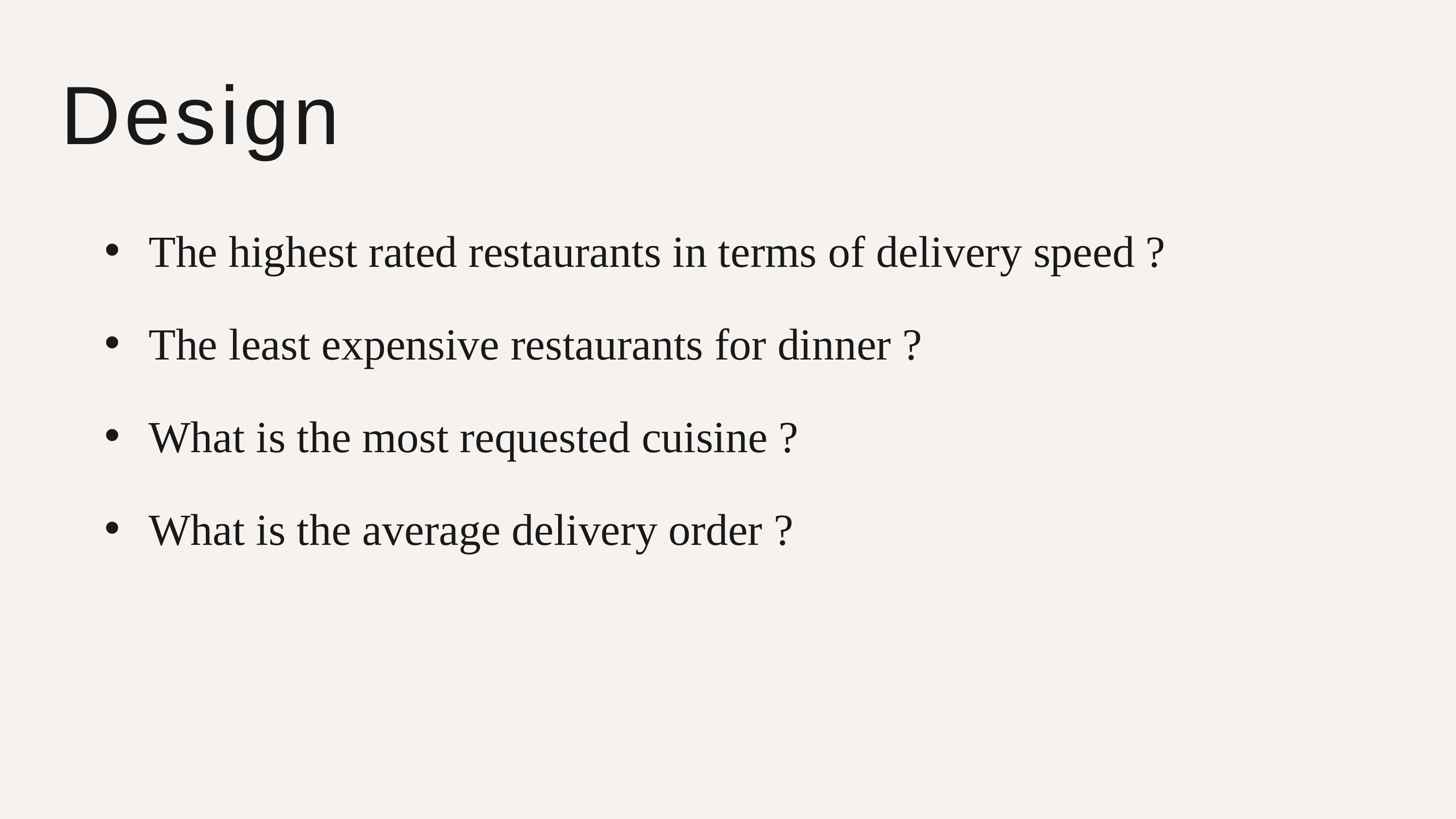

Design
The highest rated restaurants in terms of delivery speed ?
The least expensive restaurants for dinner ?
What is the most requested cuisine ?
What is the average delivery order ?